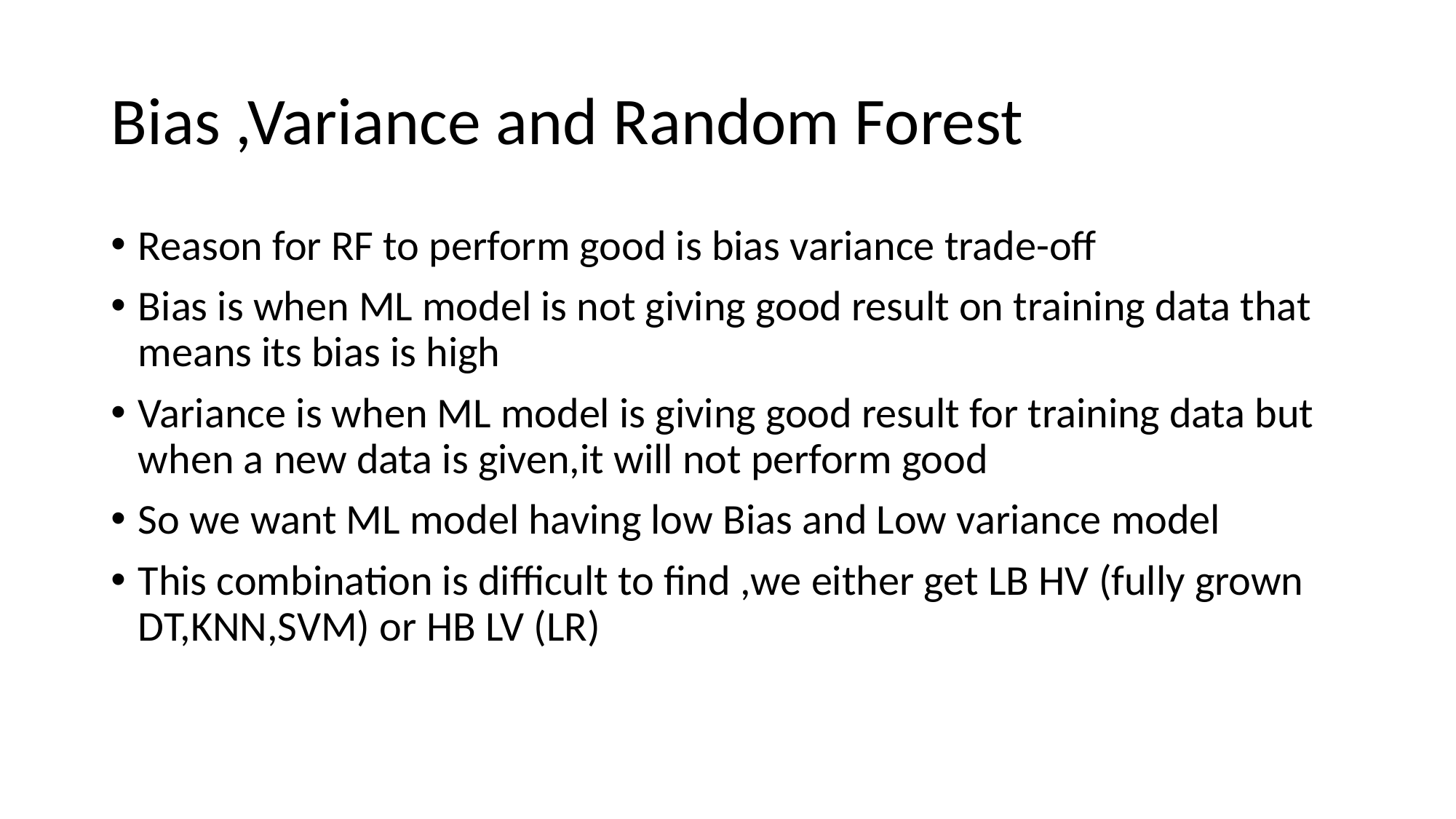

# Bias ,Variance and Random Forest
Reason for RF to perform good is bias variance trade-off
Bias is when ML model is not giving good result on training data that means its bias is high
Variance is when ML model is giving good result for training data but when a new data is given,it will not perform good
So we want ML model having low Bias and Low variance model
This combination is difficult to find ,we either get LB HV (fully grown DT,KNN,SVM) or HB LV (LR)